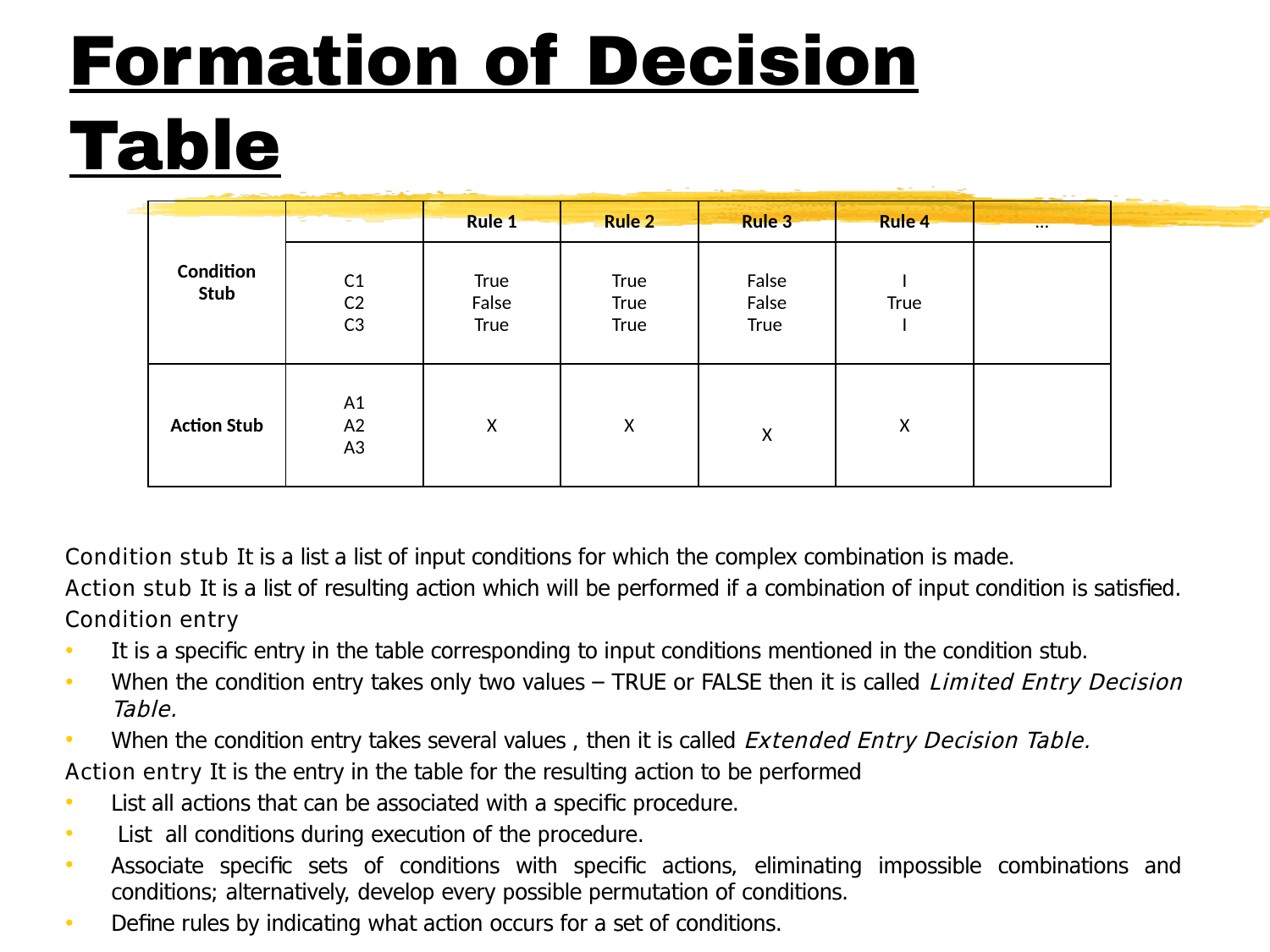

# Formation of Decision Table
| Condition Stub |  | Rule 1 | Rule 2 | Rule 3 | Rule 4 | ... |
| --- | --- | --- | --- | --- | --- | --- |
|  | C1 C2 C3 | True False True | True True True | False False True | I True I |  |
| Action Stub | A1 A2 A3 | X | X | X | X |  |

Condition stub It is a list a list of input conditions for which the complex combination is made.
Action stub It is a list of resulting action which will be performed if a combination of input condition is satisfied.
Condition entry
It is a specific entry in the table corresponding to input conditions mentioned in the condition stub.
When the condition entry takes only two values – TRUE or FALSE then it is called Limited Entry Decision Table.
When the condition entry takes several values , then it is called Extended Entry Decision Table.
Action entry It is the entry in the table for the resulting action to be performed
List all actions that can be associated with a specific procedure.
 List  all conditions during execution of the procedure.
Associate specific sets of conditions with specific actions, eliminating impossible combinations and conditions; alternatively, develop every possible permutation of conditions.
Define rules by indicating what action occurs for a set of conditions.